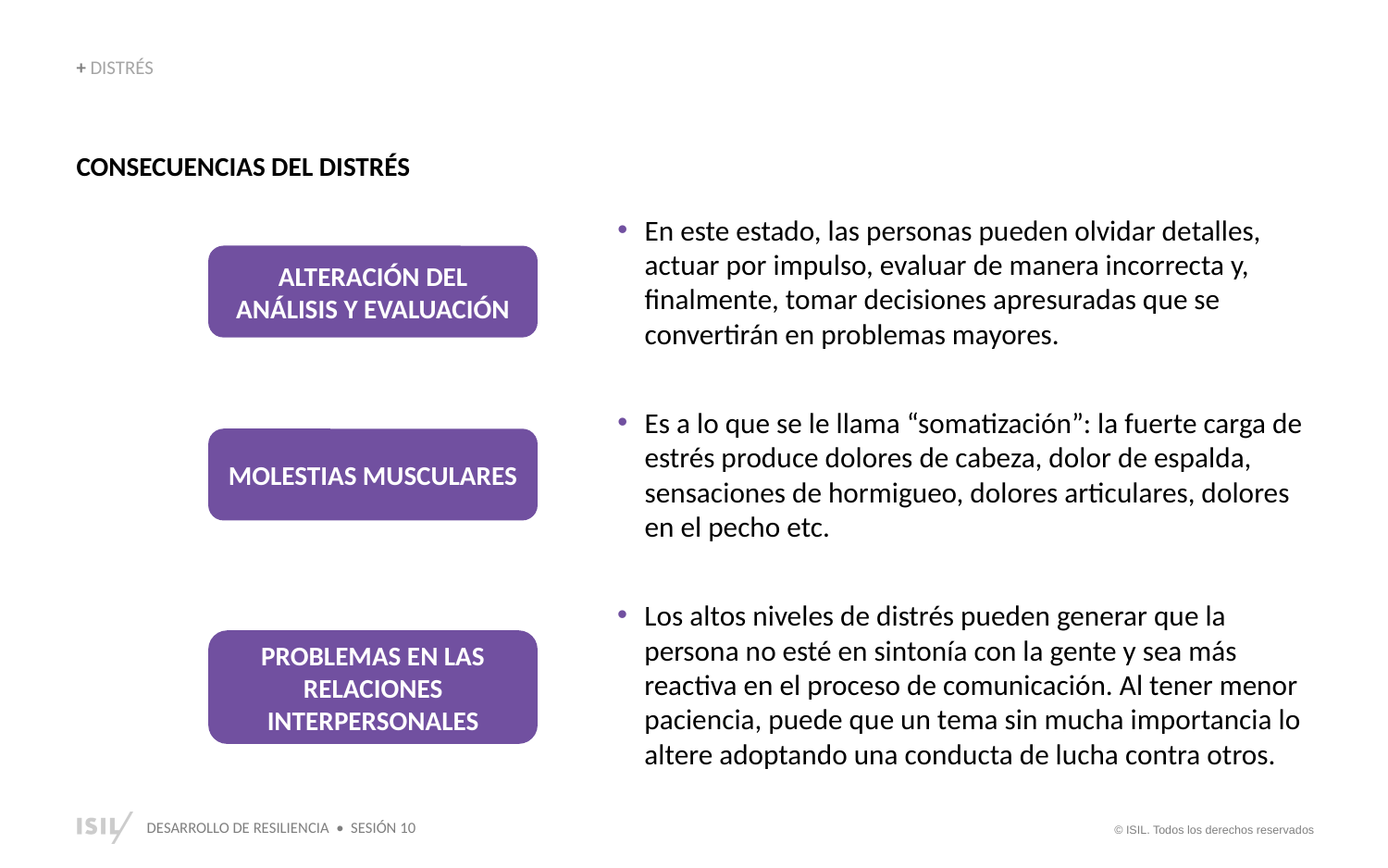

+ DISTRÉS
CONSECUENCIAS DEL DISTRÉS
En este estado, las personas pueden olvidar detalles, actuar por impulso, evaluar de manera incorrecta y, finalmente, tomar decisiones apresuradas que se convertirán en problemas mayores.
ALTERACIÓN DEL ANÁLISIS Y EVALUACIÓN
Es a lo que se le llama “somatización”: la fuerte carga de estrés produce dolores de cabeza, dolor de espalda, sensaciones de hormigueo, dolores articulares, dolores en el pecho etc.
MOLESTIAS MUSCULARES
Los altos niveles de distrés pueden generar que la persona no esté en sintonía con la gente y sea más reactiva en el proceso de comunicación. Al tener menor paciencia, puede que un tema sin mucha importancia lo altere adoptando una conducta de lucha contra otros.
PROBLEMAS EN LAS RELACIONES INTERPERSONALES